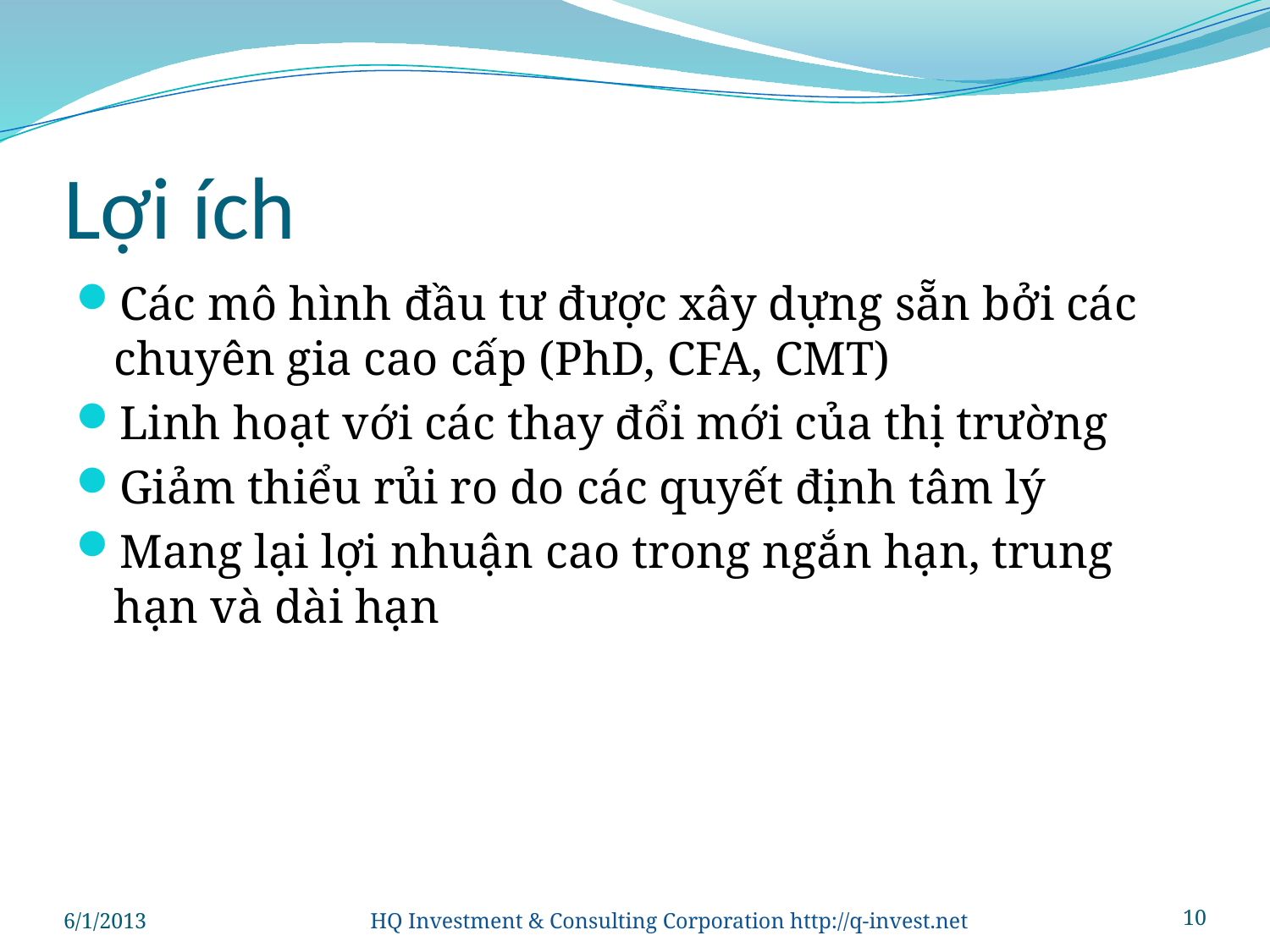

# Lợi ích
Các mô hình đầu tư được xây dựng sẵn bởi các chuyên gia cao cấp (PhD, CFA, CMT)
Linh hoạt với các thay đổi mới của thị trường
Giảm thiểu rủi ro do các quyết định tâm lý
Mang lại lợi nhuận cao trong ngắn hạn, trung hạn và dài hạn
6/1/2013
HQ Investment & Consulting Corporation http://q-invest.net
10